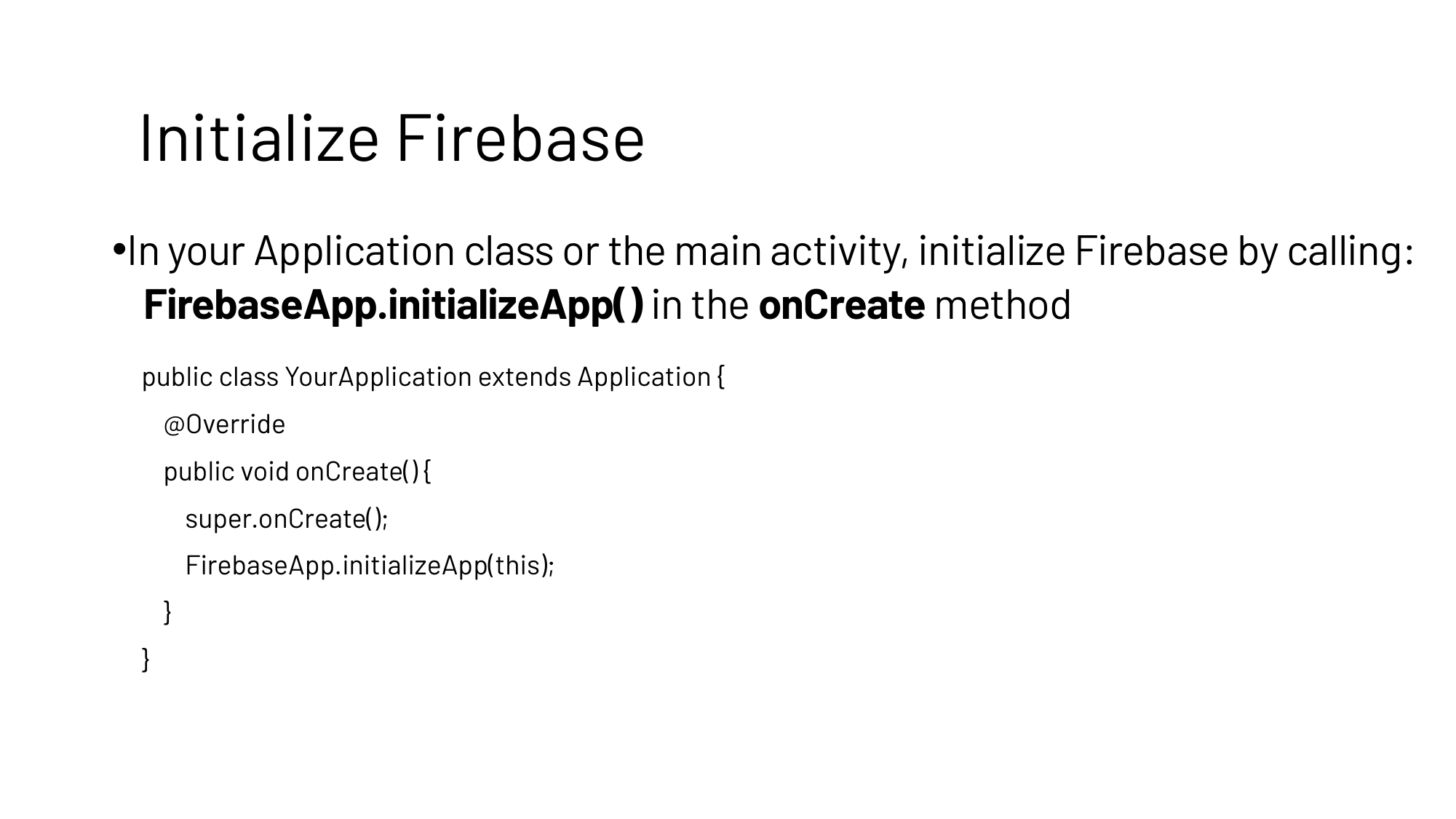

# Initialize Firebase
In your Application class or the main activity, initialize Firebase by calling:
FirebaseApp.initializeApp() in the onCreate method
public class YourApplication extends Application {
    @Override
    public void onCreate() {
        super.onCreate();
        FirebaseApp.initializeApp(this);
    }
}